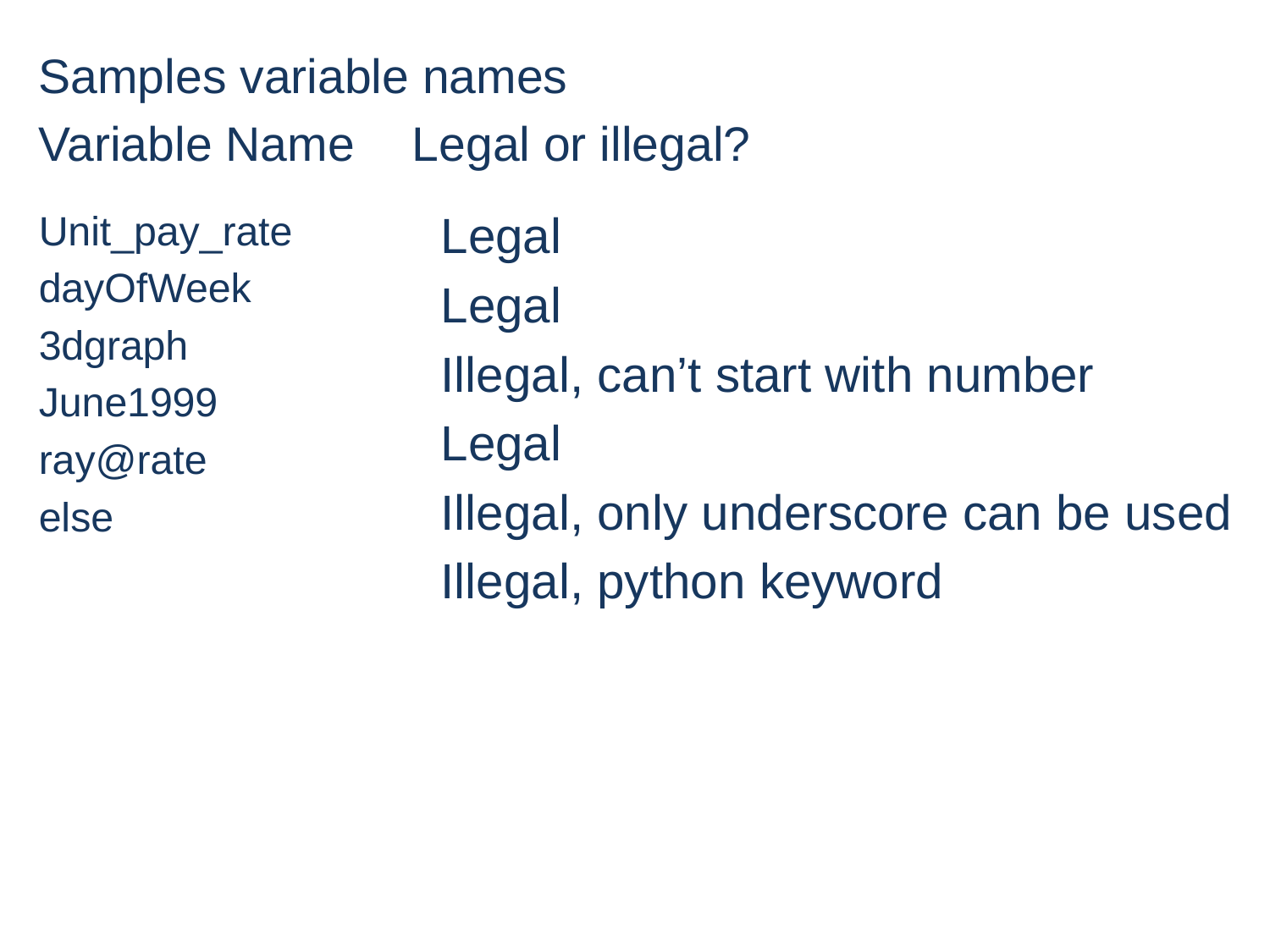

Samples variable names
Variable Name						Legal or illegal?

Unit_pay_rate
dayOfWeek
3dgraph
June1999
ray@rate
else
Legal
Legal
Illegal, can’t start with number
Legal
Illegal, only underscore can be used
Illegal, python keyword